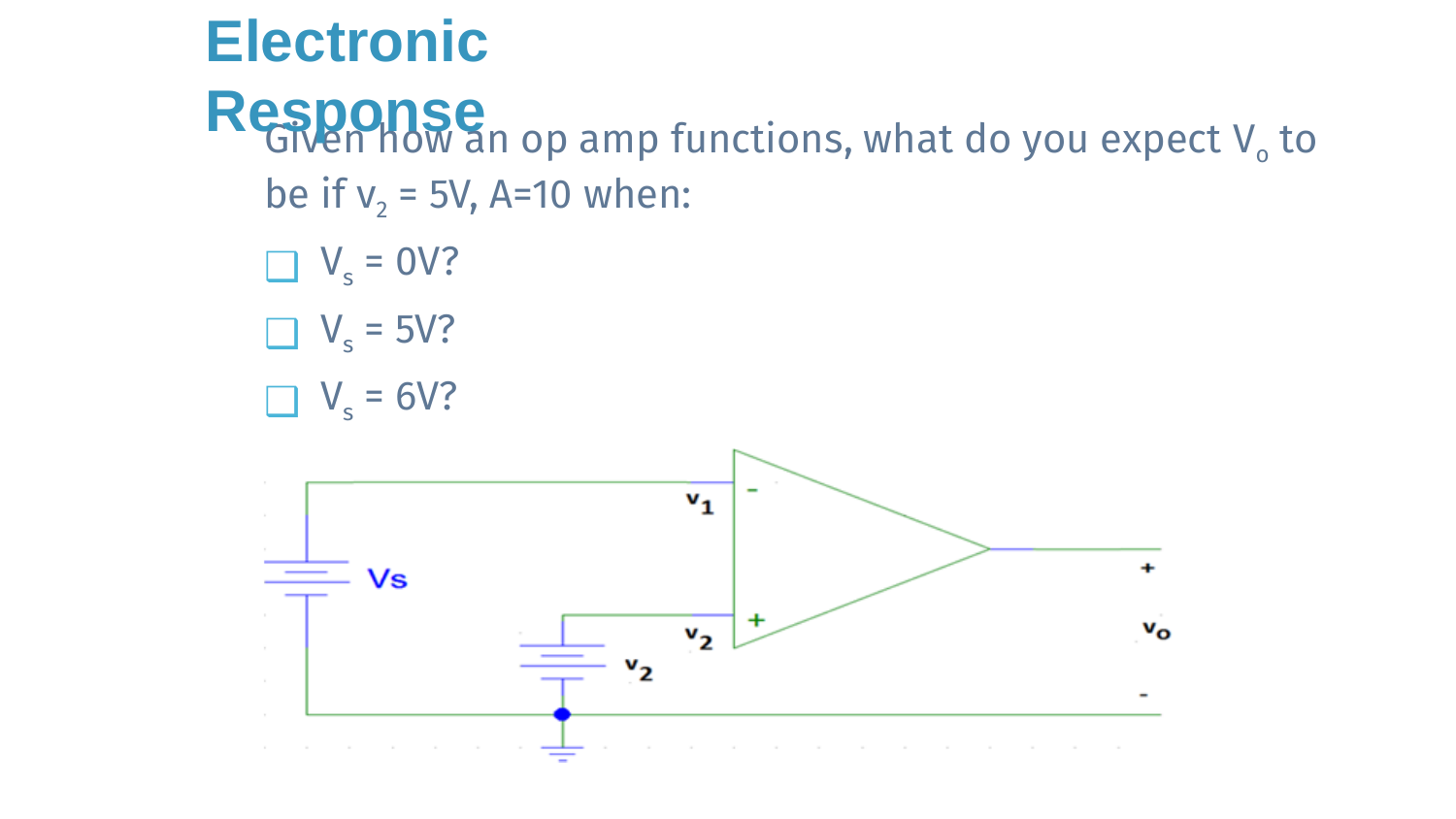

# Electronic Response
Given how an op amp functions, what do you expect Vo to
be if v2 = 5V, A=10 when:
Vs = 0V?
Vs = 5V?
Vs = 6V?